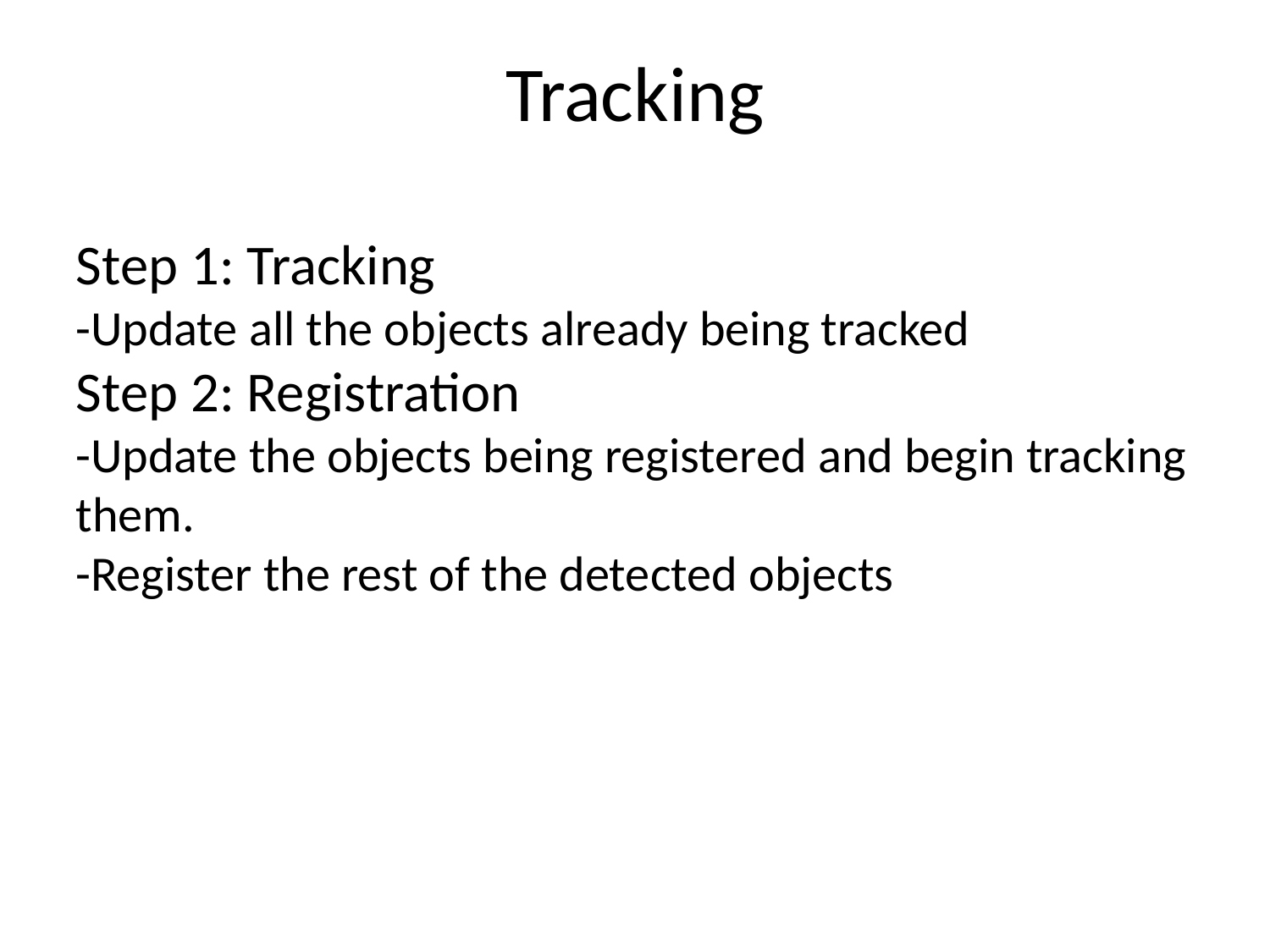

Tracking
Step 1: Tracking
-Update all the objects already being tracked
Step 2: Registration
-Update the objects being registered and begin tracking them.
-Register the rest of the detected objects